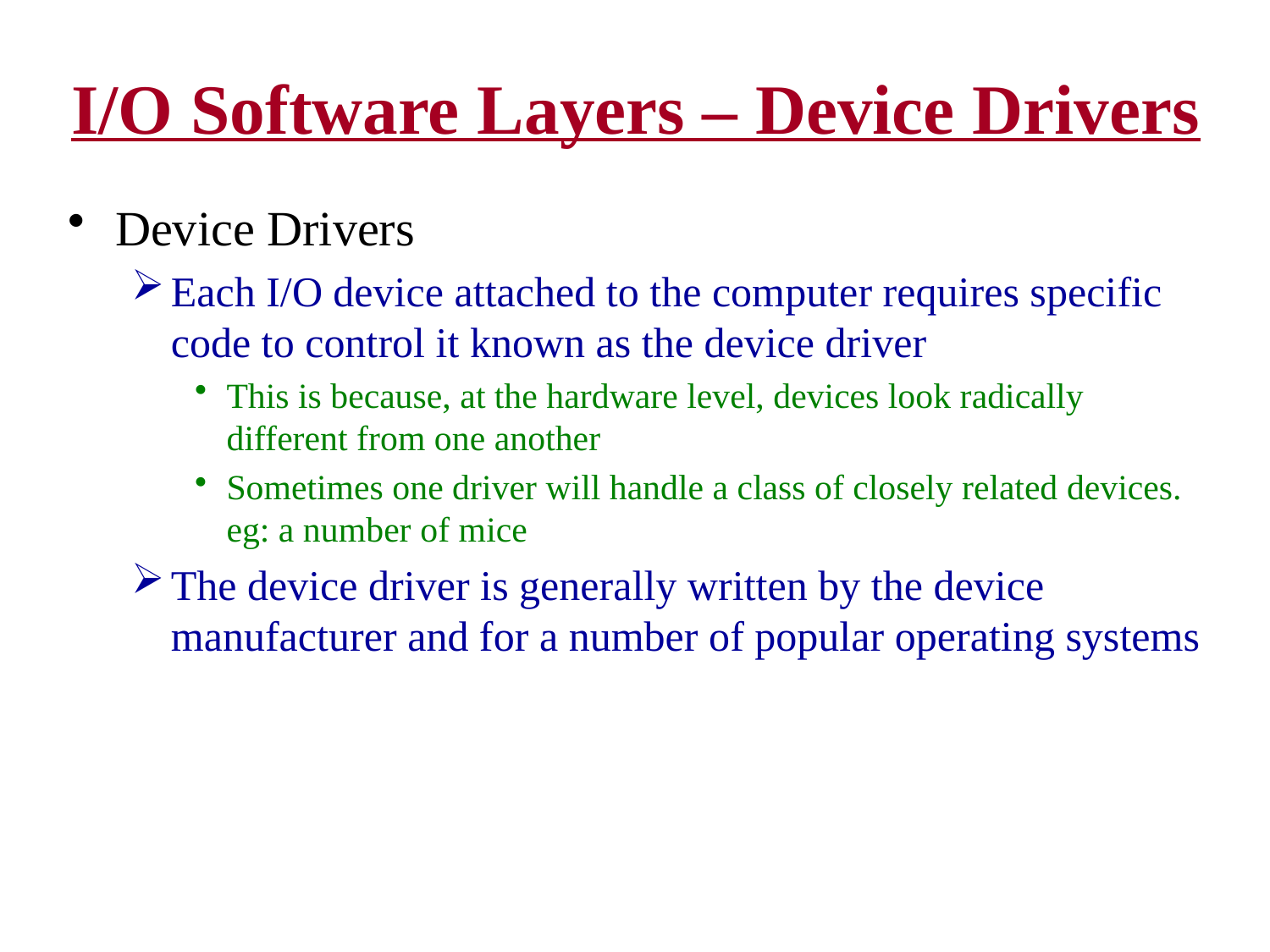

# I/O Software Layers – Device Drivers
Device Drivers
Each I/O device attached to the computer requires specific code to control it known as the device driver
This is because, at the hardware level, devices look radically different from one another
Sometimes one driver will handle a class of closely related devices.  eg: a number of mice
The device driver is generally written by the device manufacturer and for a number of popular operating systems